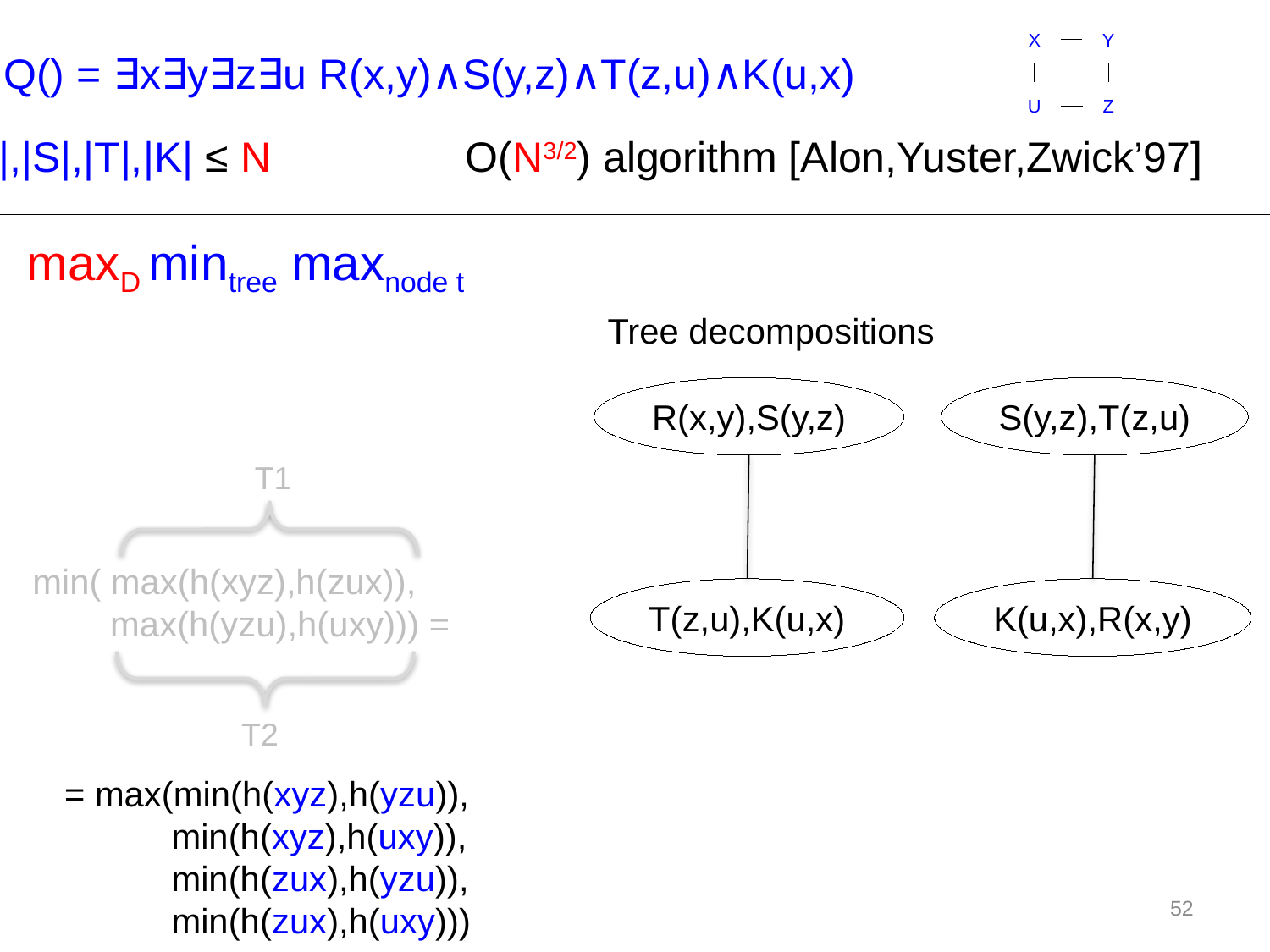

X
Y
U
Z
Q() = ∃x∃y∃z∃u R(x,y)∧S(y,z)∧T(z,u)∧K(u,x)
|R|,|S|,|T|,|K| ≤ N	 	O(N3/2) algorithm [Alon,Yuster,Zwick’97]
maxD mintree maxnode t
Tree decompositions
R(x,y),S(y,z)
T(z,u),K(u,x)
S(y,z),T(z,u)
K(u,x),R(x,y)

T1

min( max(h(xyz),h(zux)),
        max(h(yzu),h(uxy))) =
T2
= max(min(h(xyz),h(yzu)),
           min(h(xyz),h(uxy)),
           min(h(zux),h(yzu)),
           min(h(zux),h(uxy)))
52